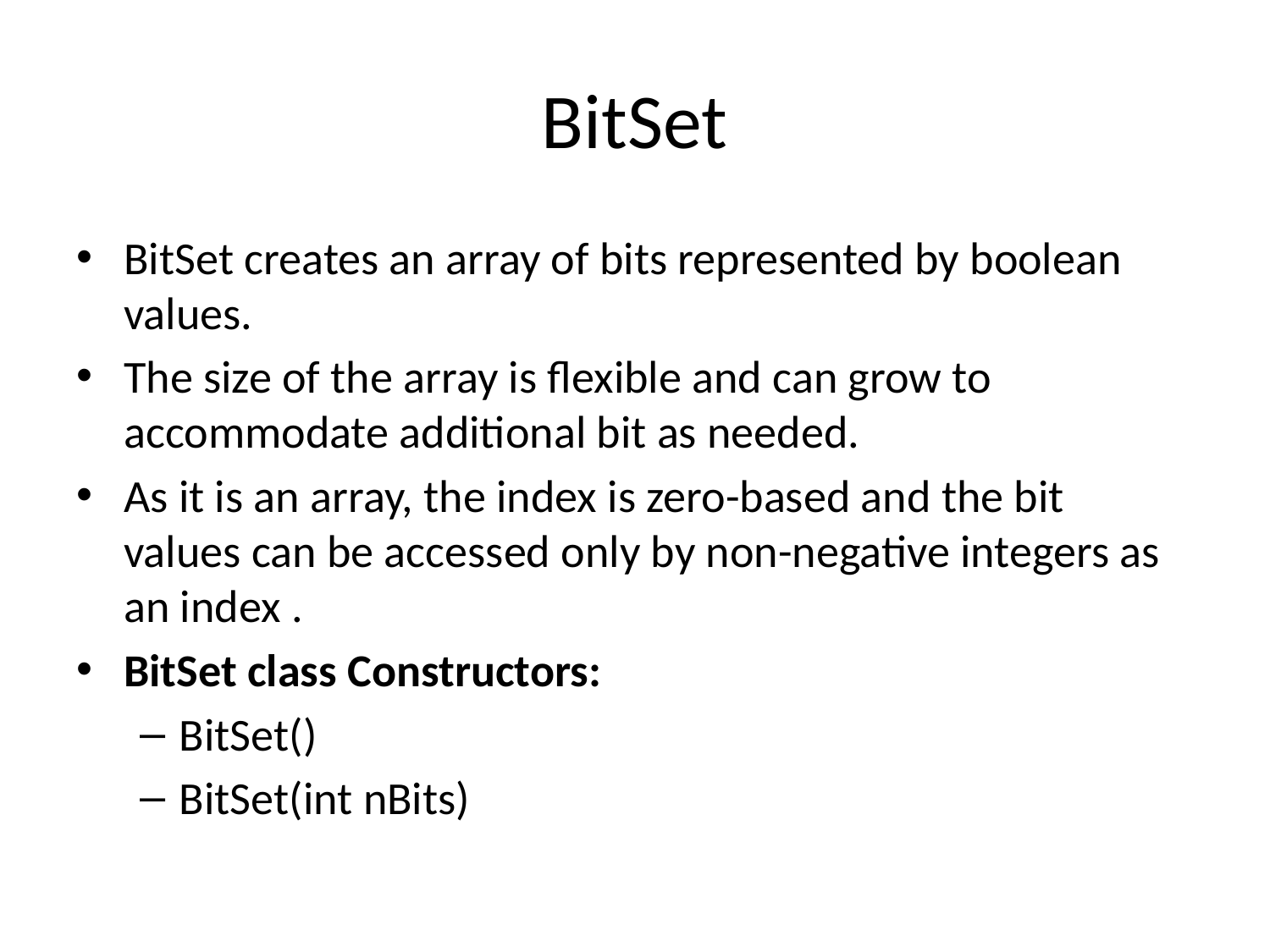

# BitSet
BitSet creates an array of bits represented by boolean values.
The size of the array is flexible and can grow to accommodate additional bit as needed.
As it is an array, the index is zero-based and the bit values can be accessed only by non-negative integers as an index .
BitSet class Constructors:
BitSet()
BitSet(int nBits)